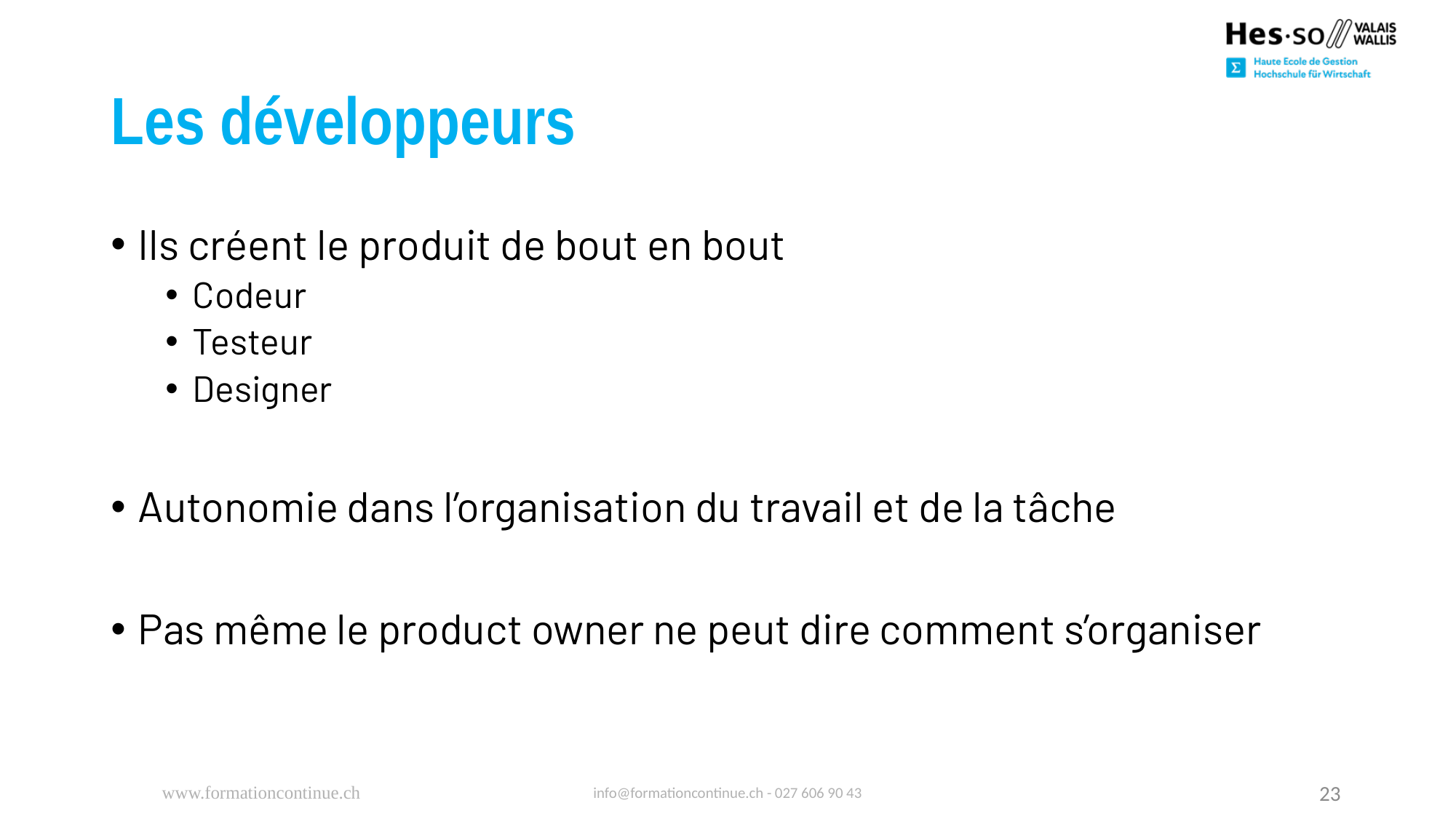

# Les développeurs
Ils créent le produit de bout en bout
Codeur
Testeur
Designer

Autonomie dans l’organisation du travail et de la tâche

Pas même le product owner ne peut dire comment s’organiser

www.formationcontinue.ch
info@formationcontinue.ch - 027 606 90 43
23